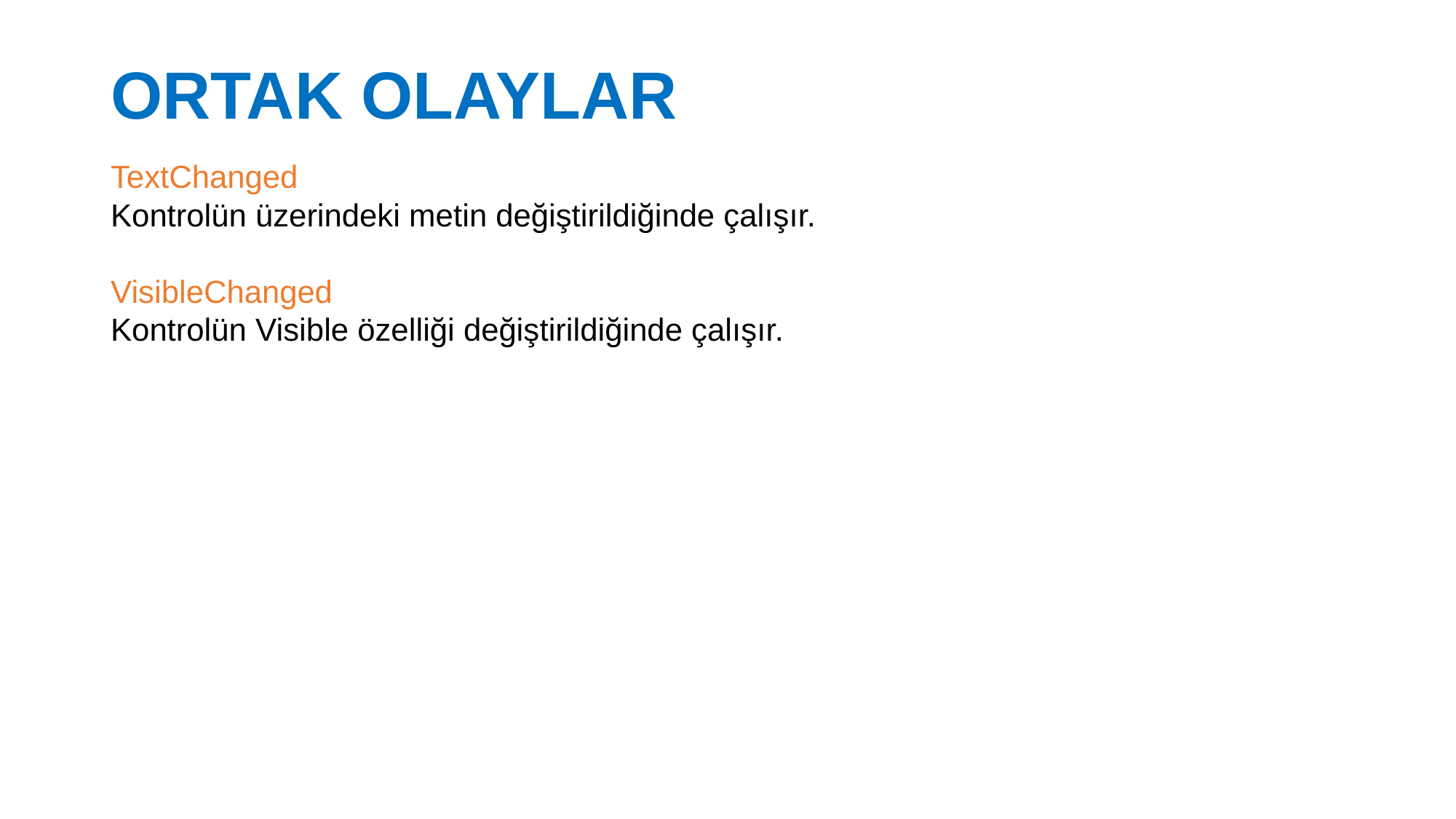

# ORTAK OLAYLAR
TextChanged
Kontrolün üzerindeki metin değiştirildiğinde çalışır.

VisibleChanged
Kontrolün Visible özelliği değiştirildiğinde çalışır.
19.02.2019
26